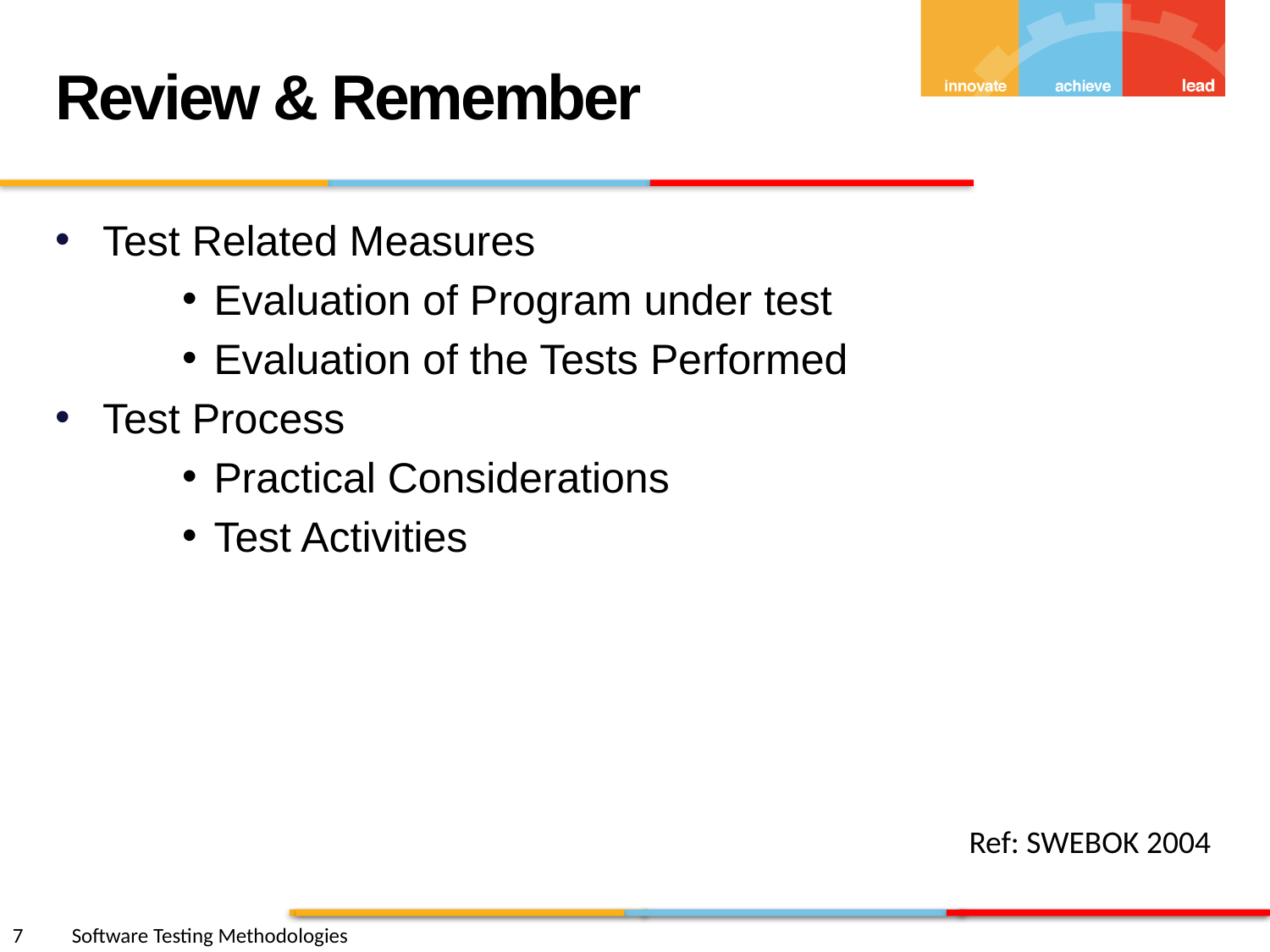

Review & Remember
Test Related Measures
Evaluation of Program under test
Evaluation of the Tests Performed
Test Process
Practical Considerations
Test Activities

Ref: SWEBOK 2004